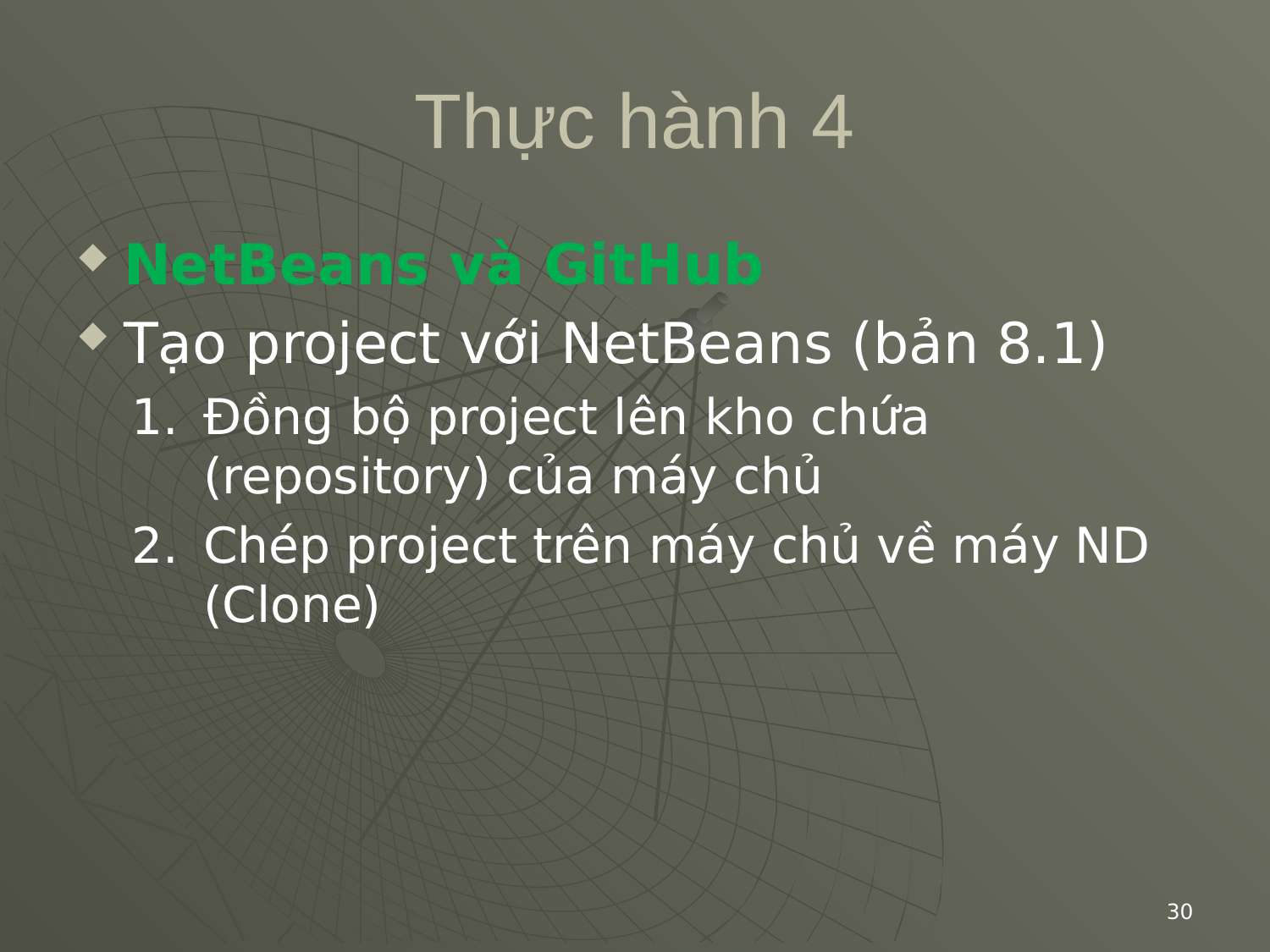

# Thực hành 4
NetBeans và GitHub
Tạo project với NetBeans (bản 8.1)
Đồng bộ project lên kho chứa (repository) của máy chủ
Chép project trên máy chủ về máy ND (Clone)
30